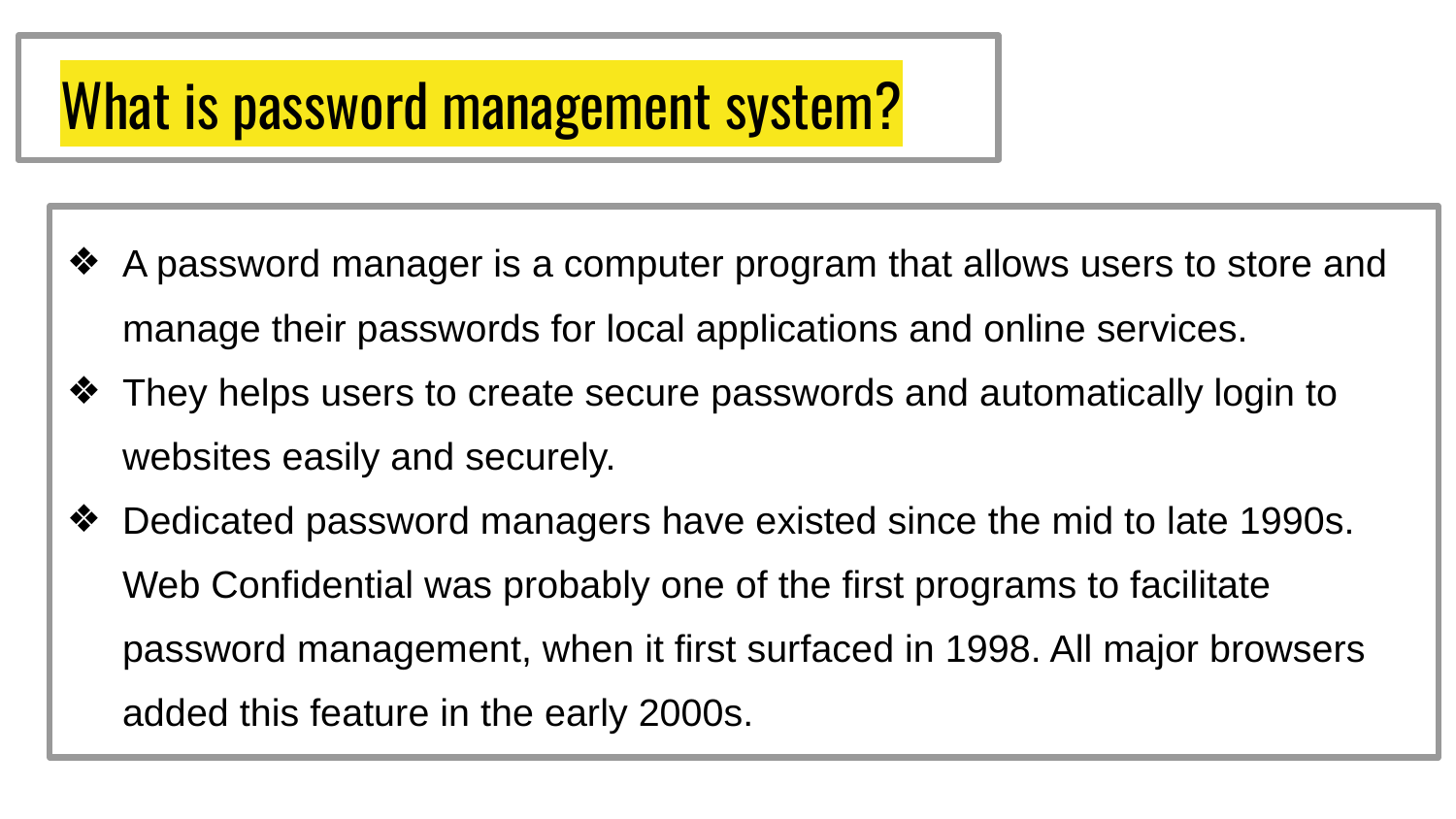

# What is password management system?

A password manager is a computer program that allows users to store and manage their passwords for local applications and online services.
They helps users to create secure passwords and automatically login to websites easily and securely.
Dedicated password managers have existed since the mid to late 1990s. Web Confidential was probably one of the first programs to facilitate password management, when it first surfaced in 1998. All major browsers added this feature in the early 2000s.